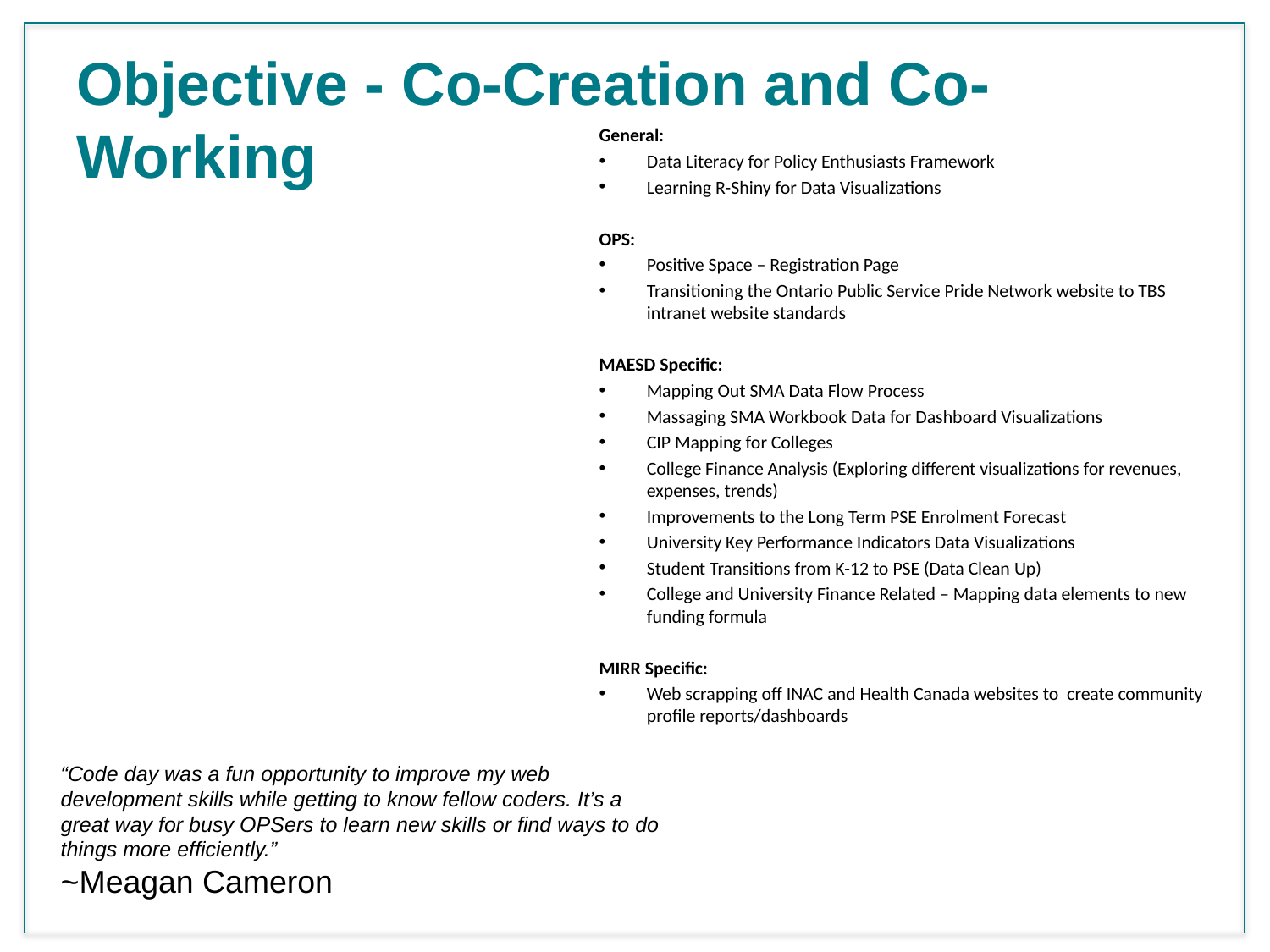

# Objective - Co-Creation and Co-Working
General:
Data Literacy for Policy Enthusiasts Framework
Learning R-Shiny for Data Visualizations

OPS:
Positive Space – Registration Page
Transitioning the Ontario Public Service Pride Network website to TBS intranet website standards

MAESD Specific:
Mapping Out SMA Data Flow Process
Massaging SMA Workbook Data for Dashboard Visualizations
CIP Mapping for Colleges
College Finance Analysis (Exploring different visualizations for revenues, expenses, trends)
Improvements to the Long Term PSE Enrolment Forecast
University Key Performance Indicators Data Visualizations
Student Transitions from K-12 to PSE (Data Clean Up)
College and University Finance Related – Mapping data elements to new funding formula

MIRR Specific:
Web scrapping off INAC and Health Canada websites to  create community profile reports/dashboards
“Code day was a fun opportunity to improve my web development skills while getting to know fellow coders. It’s a great way for busy OPSers to learn new skills or find ways to do things more efficiently.”
~Meagan Cameron